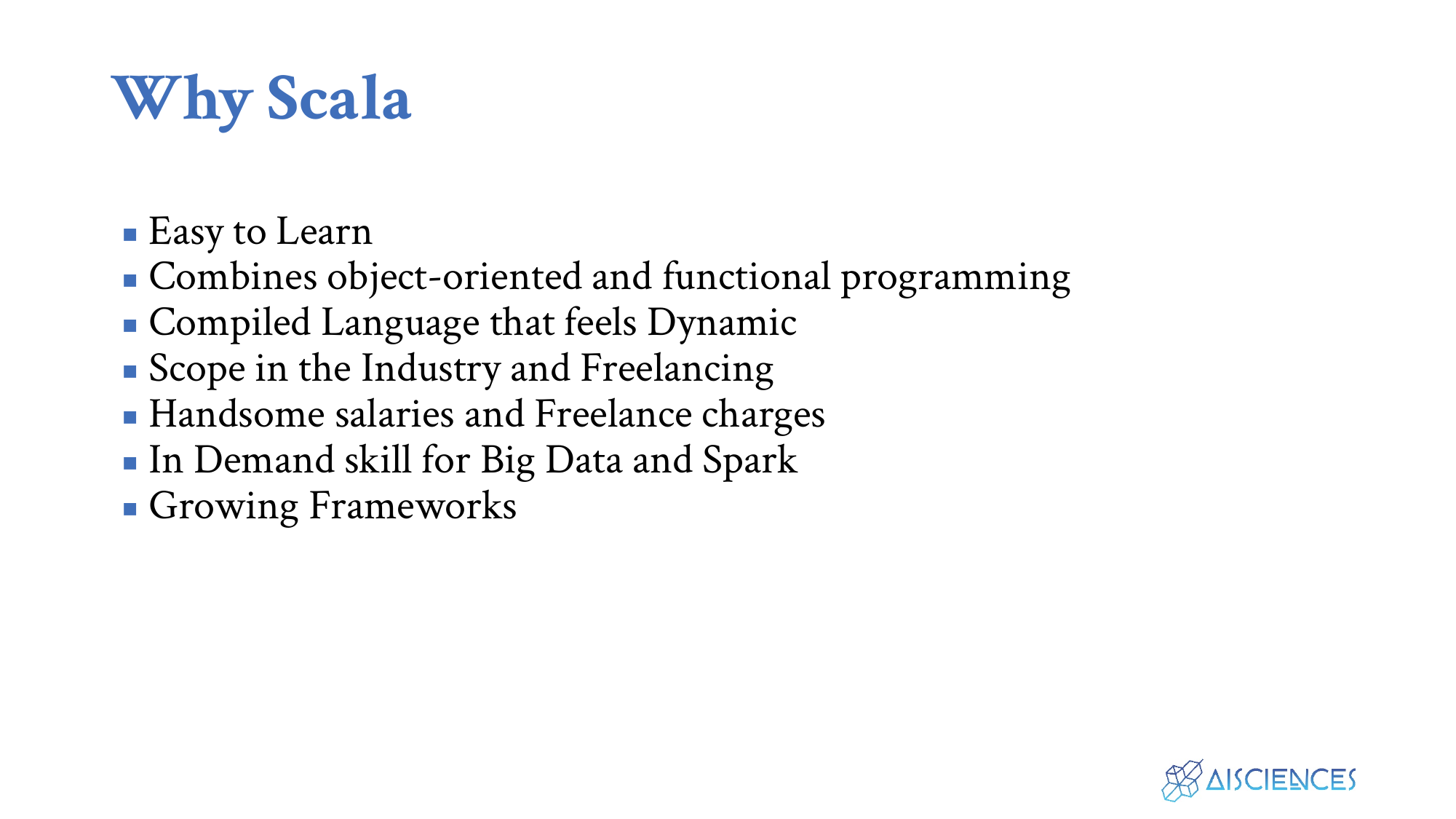

# Why Scala
Easy to Learn
Combines object-oriented and functional programming
Compiled Language that feels Dynamic
Scope in the Industry and Freelancing
Handsome salaries and Freelance charges
In Demand skill for Big Data and Spark
Growing Frameworks